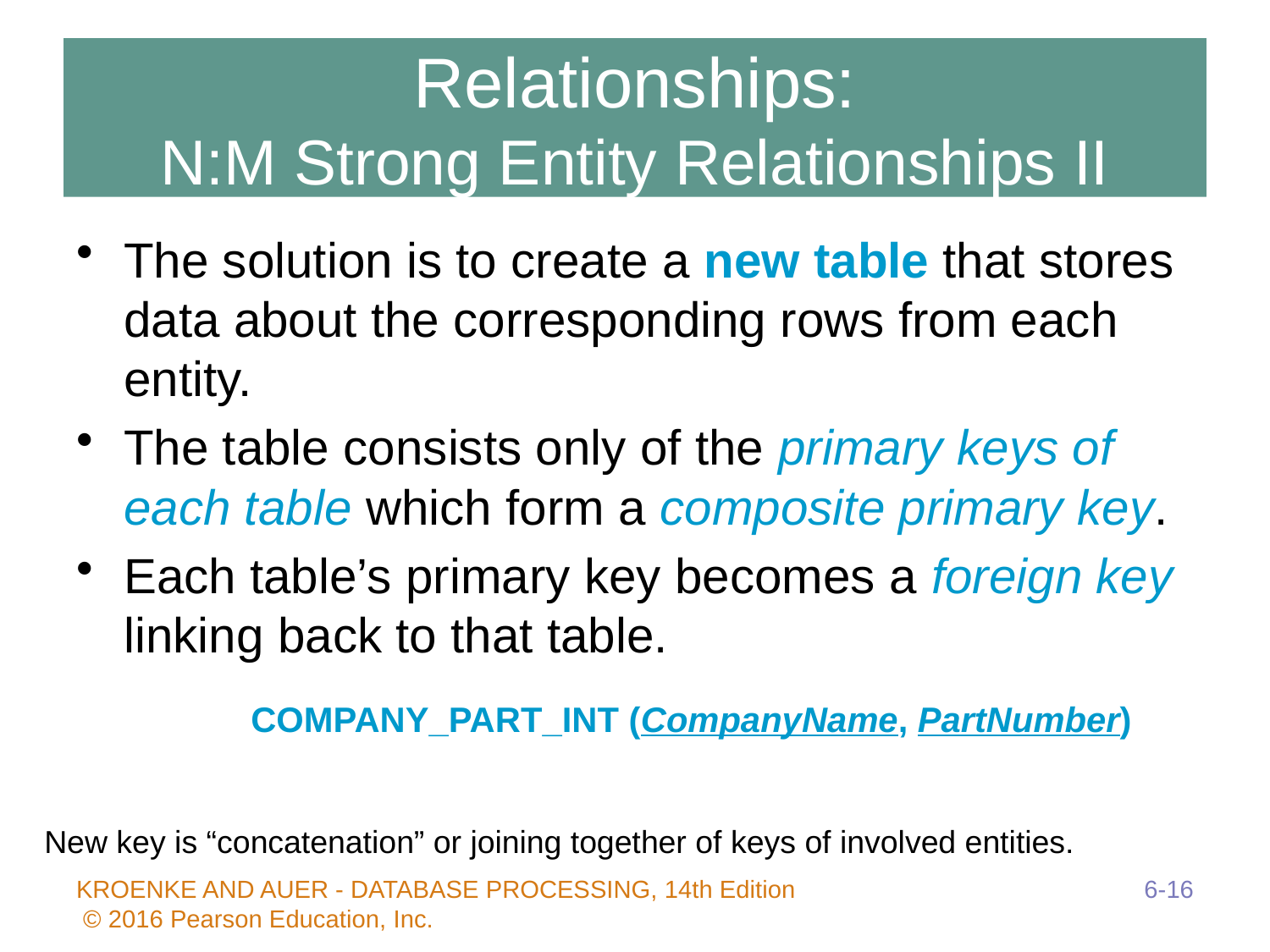

# Relationships: N:M Strong Entity Relationships II
The solution is to create a new table that stores data about the corresponding rows from each entity.
The table consists only of the primary keys of each table which form a composite primary key.
Each table’s primary key becomes a foreign key linking back to that table.

		COMPANY_PART_INT (CompanyName, PartNumber)
New key is “concatenation” or joining together of keys of involved entities.
6-16

KROENKE AND AUER - DATABASE PROCESSING, 14th Edition  © 2016 Pearson Education, Inc.